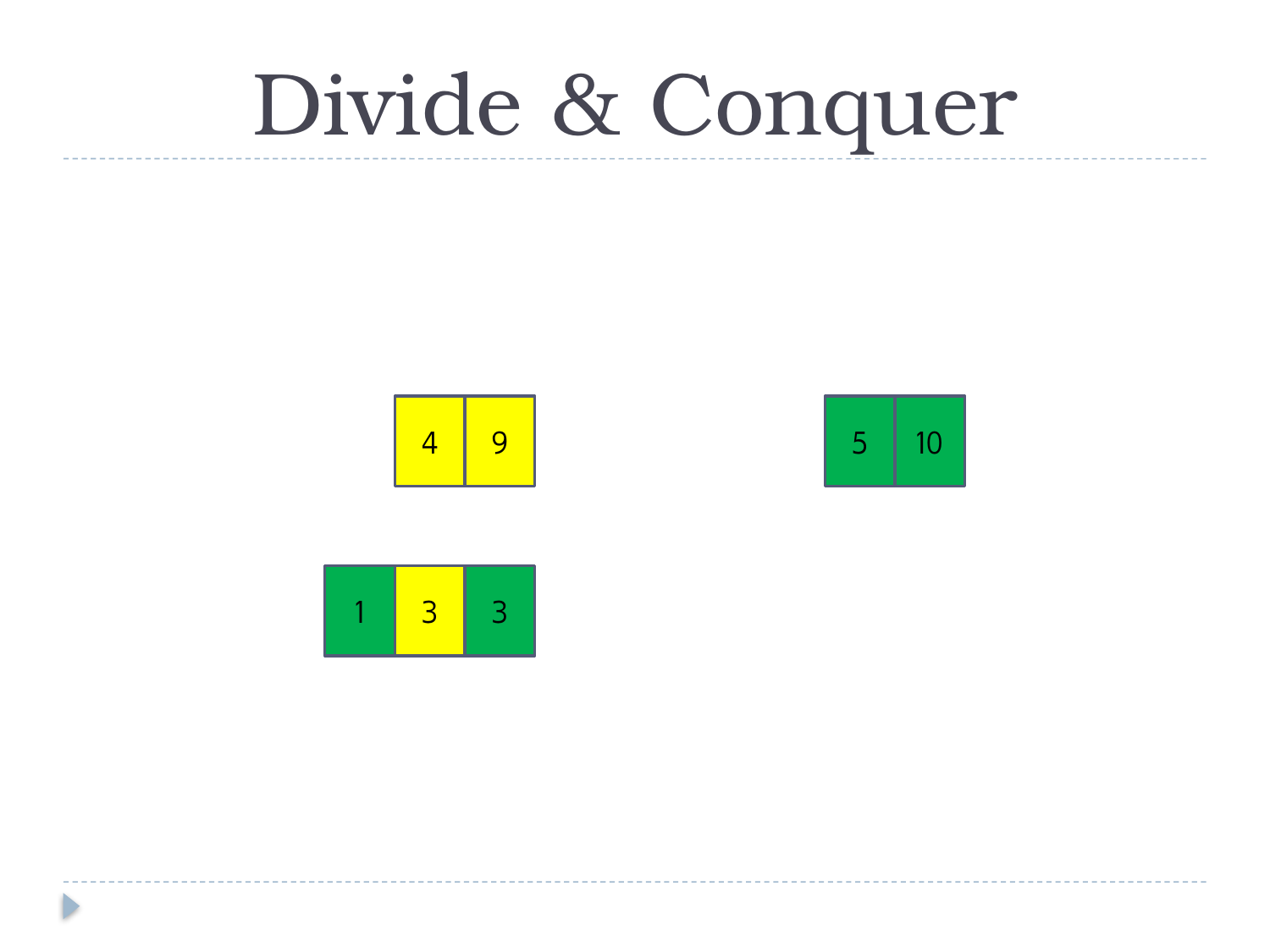

# Divide & Conquer

4
9
5
10
1
3
3